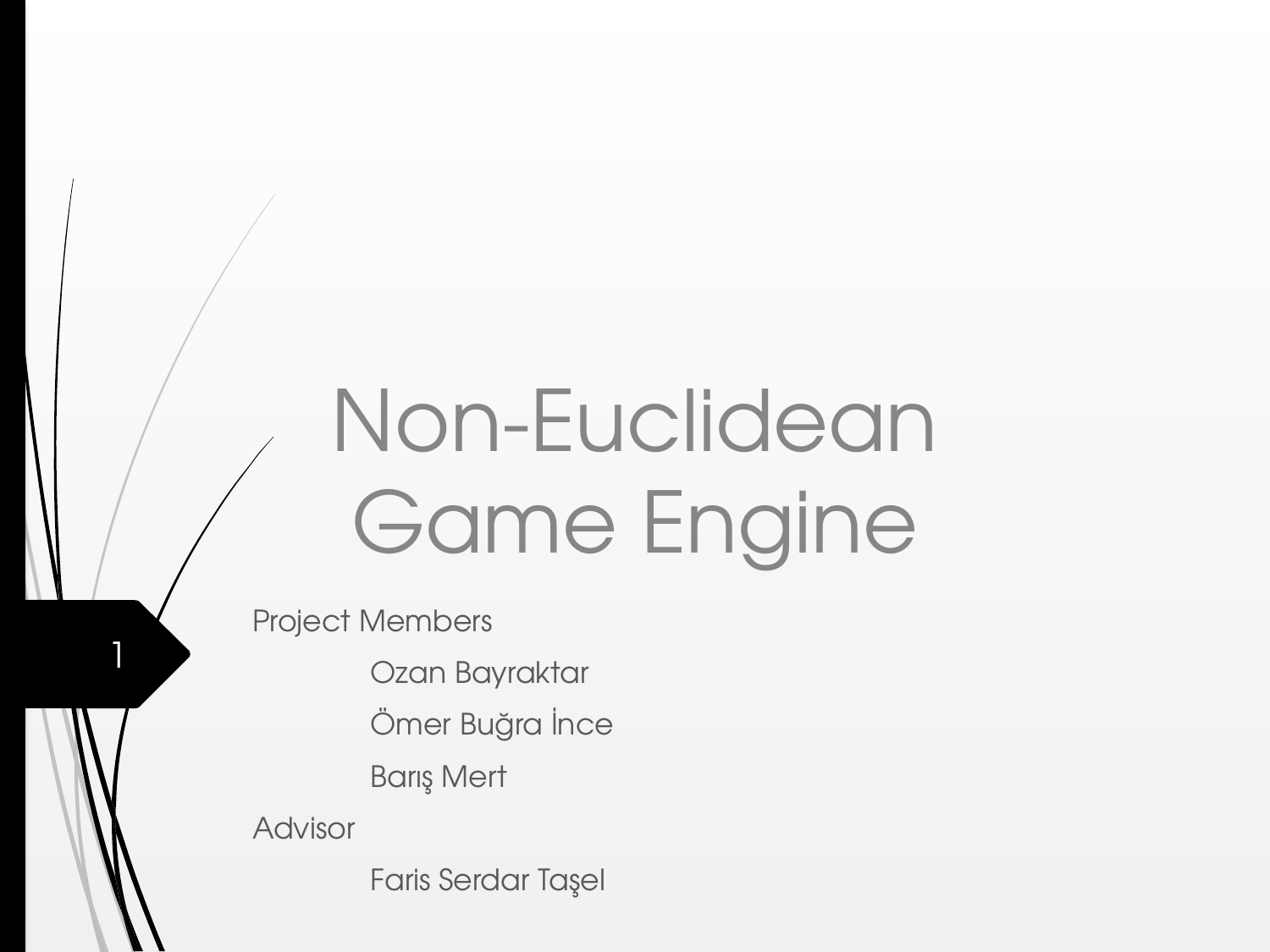

# Non-Euclidean Game Engine
Project Members
	Ozan Bayraktar
	Ömer Buğra İnce
	Barış Mert
Advisor
	Faris Serdar Taşel
1